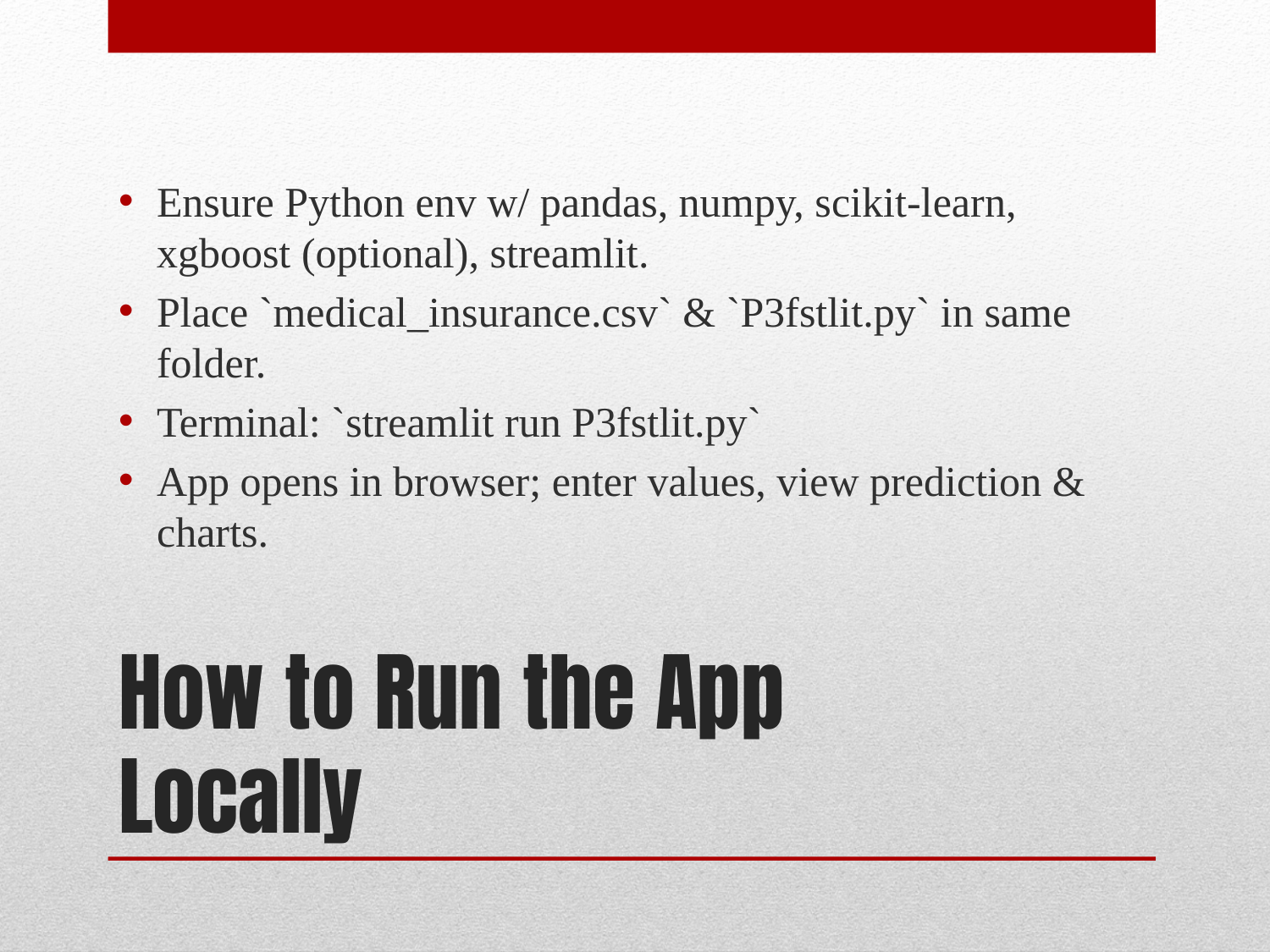

Ensure Python env w/ pandas, numpy, scikit-learn, xgboost (optional), streamlit.
Place `medical_insurance.csv` & `P3fstlit.py` in same folder.
Terminal: `streamlit run P3fstlit.py`
App opens in browser; enter values, view prediction & charts.
# How to Run the App Locally